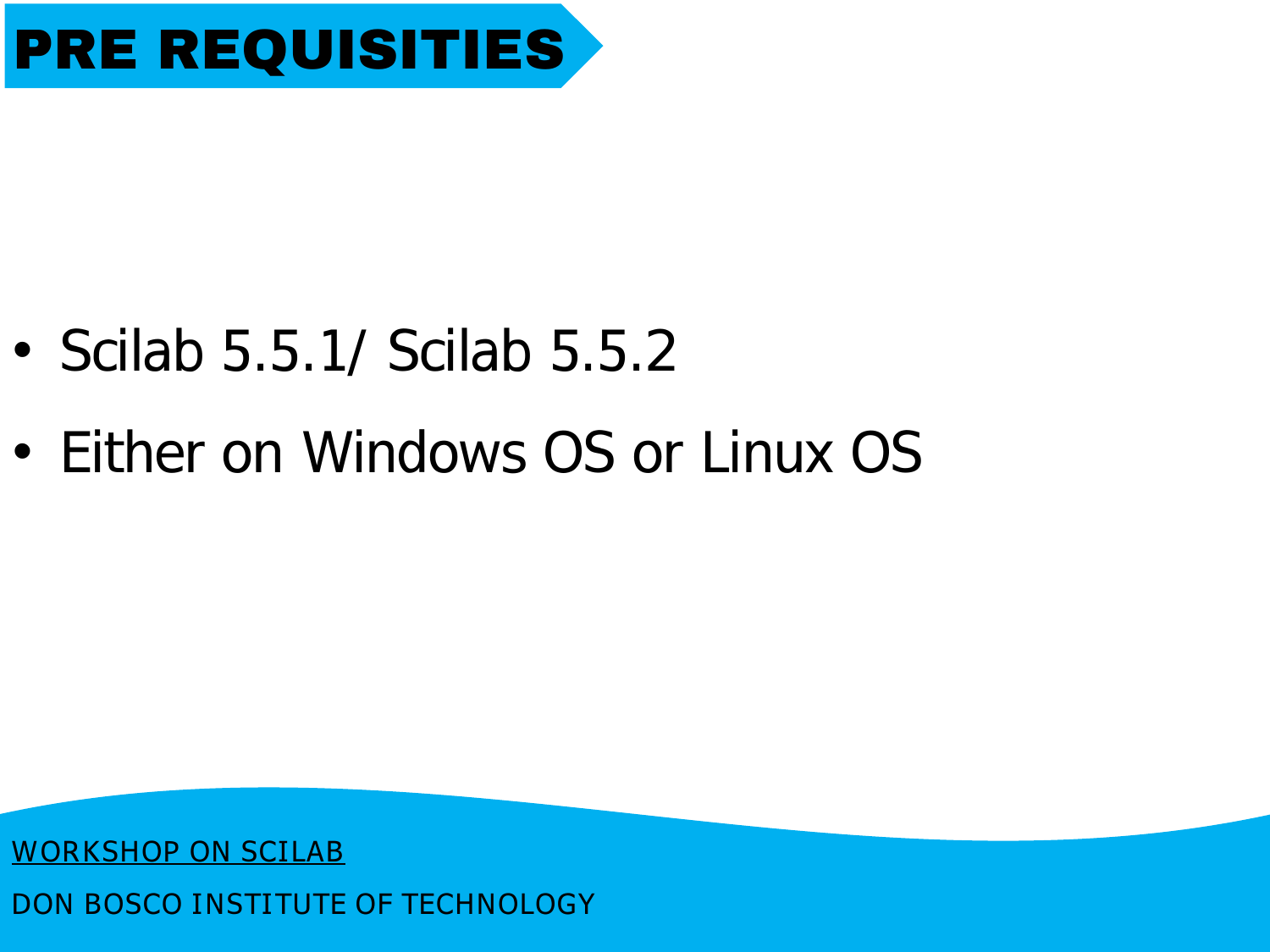

# PRE REQUISITIES

Scilab 5.5.1/ Scilab 5.5.2
Either on Windows OS or Linux OS

| WORKSHOP ON SCILAB |
| --- |
| DON BOSCO INSTITUTE OF TECHNOLOGY |